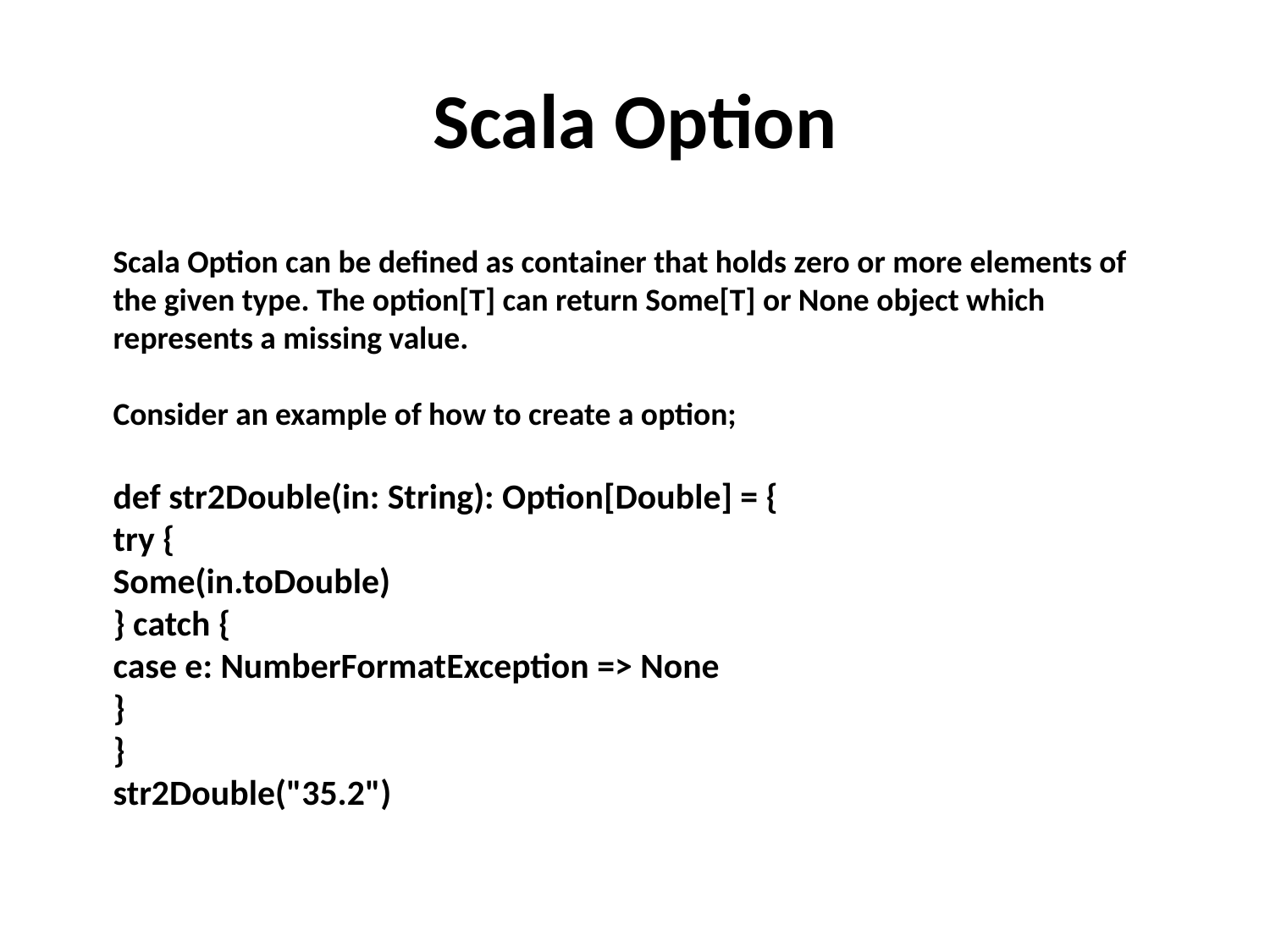

# Scala Option

Scala Option can be defined as container that holds zero or more elements of the given type. The option[T] can return Some[T] or None object which represents a missing value.

Consider an example of how to create a option;

def str2Double(in: String): Option[Double] = {
try {
Some(in.toDouble)
} catch {
case e: NumberFormatException => None
}
}
str2Double("35.2")